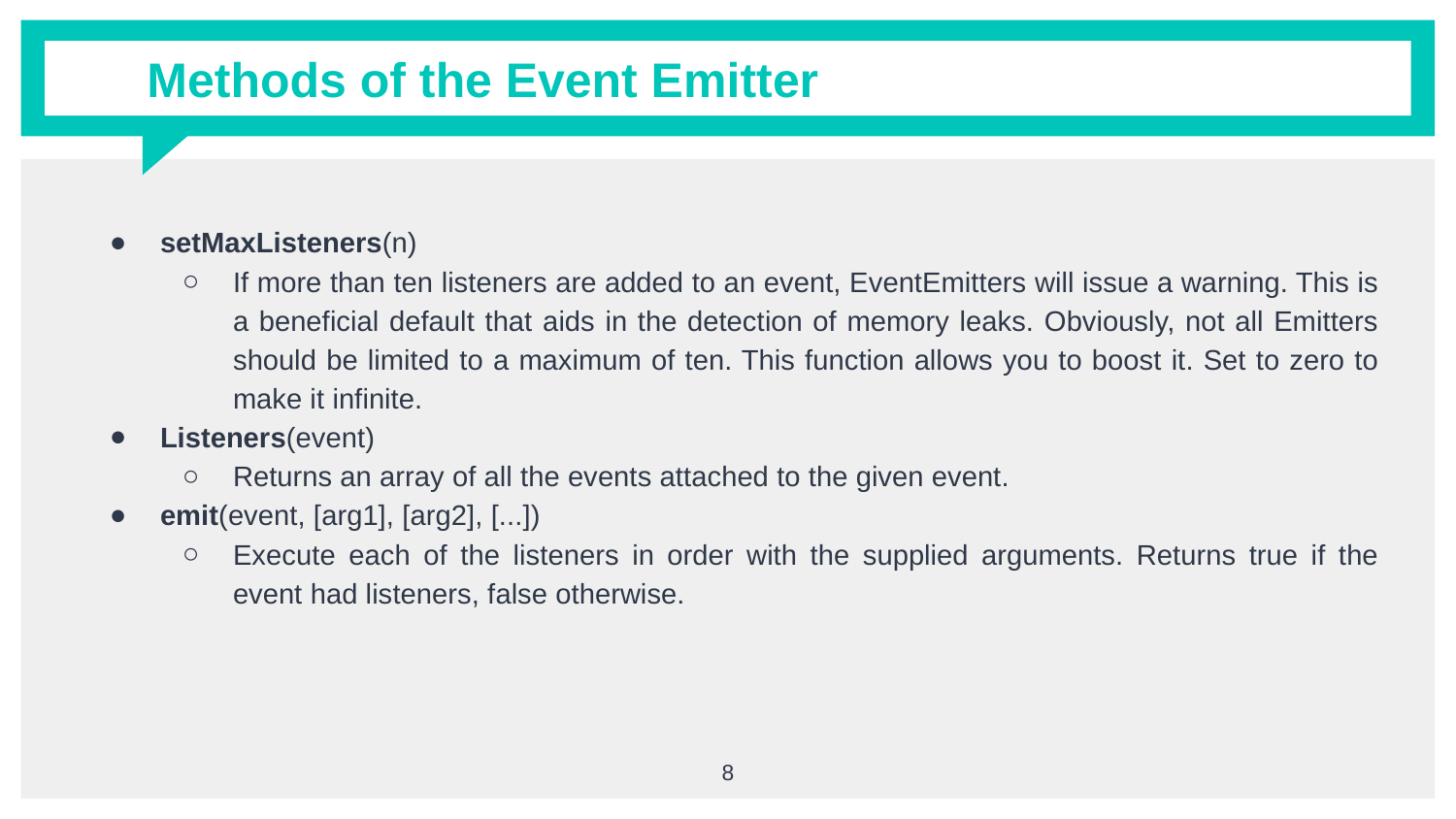

# Methods of the Event Emitter
setMaxListeners(n)
If more than ten listeners are added to an event, EventEmitters will issue a warning. This is a beneficial default that aids in the detection of memory leaks. Obviously, not all Emitters should be limited to a maximum of ten. This function allows you to boost it. Set to zero to make it infinite.
Listeners(event)
Returns an array of all the events attached to the given event.
emit(event, [arg1], [arg2], [...])
Execute each of the listeners in order with the supplied arguments. Returns true if the event had listeners, false otherwise.

8